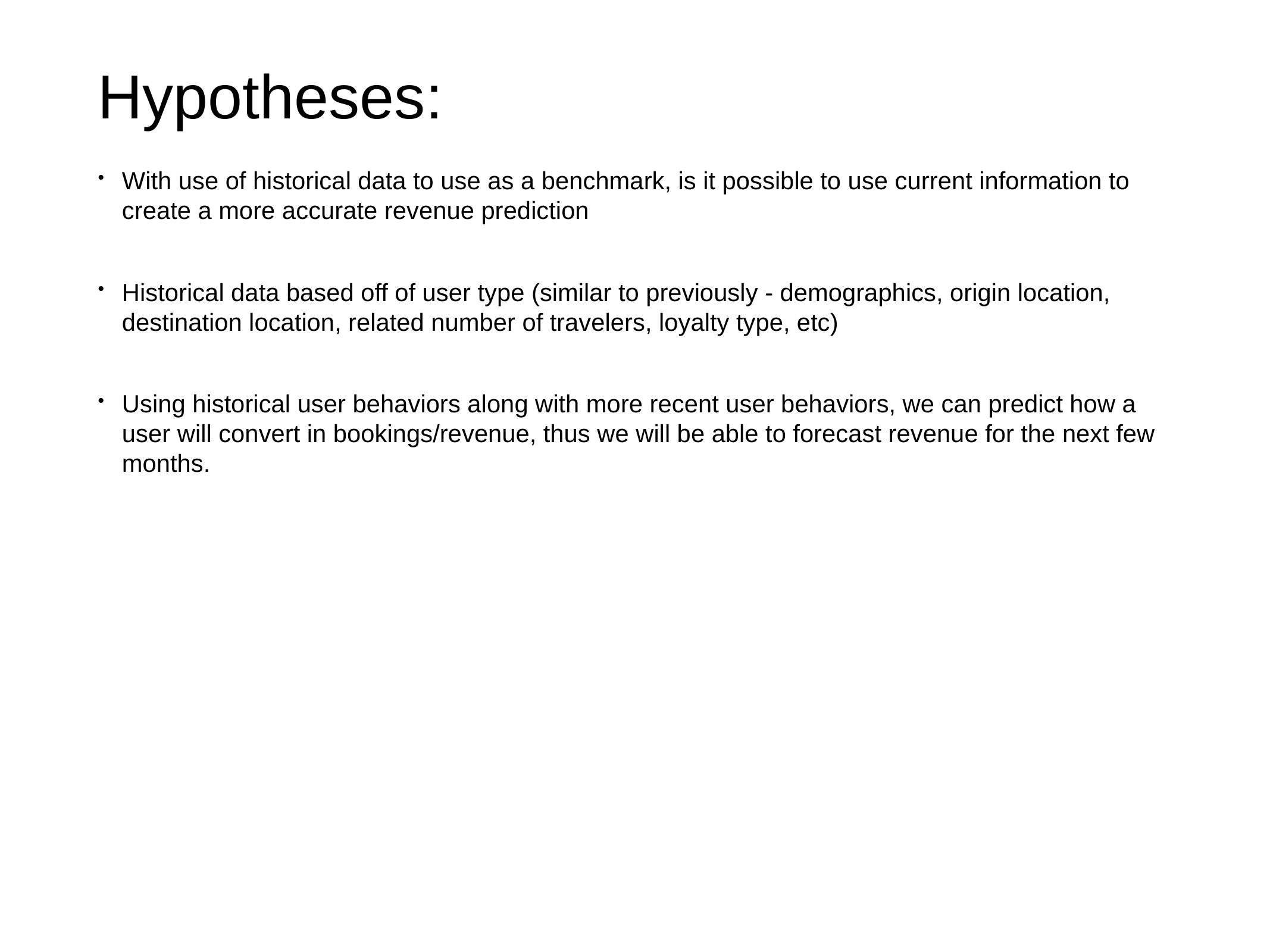

# Hypotheses:
With use of historical data to use as a benchmark, is it possible to use current information to create a more accurate revenue prediction
Historical data based off of user type (similar to previously - demographics, origin location, destination location, related number of travelers, loyalty type, etc)
Using historical user behaviors along with more recent user behaviors, we can predict how a user will convert in bookings/revenue, thus we will be able to forecast revenue for the next few months.